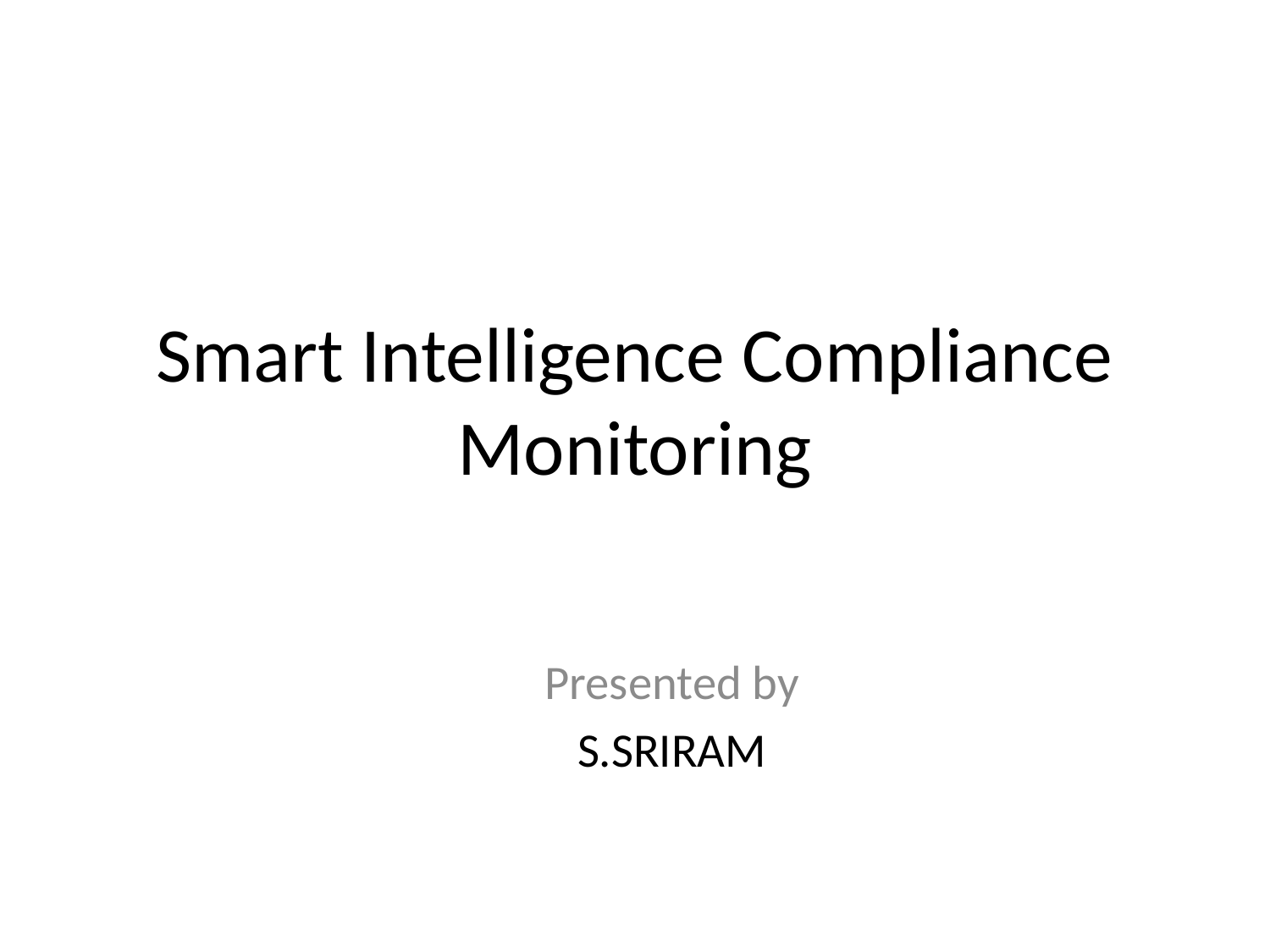

# Smart Intelligence Compliance Monitoring
Presented by
S.SRIRAM